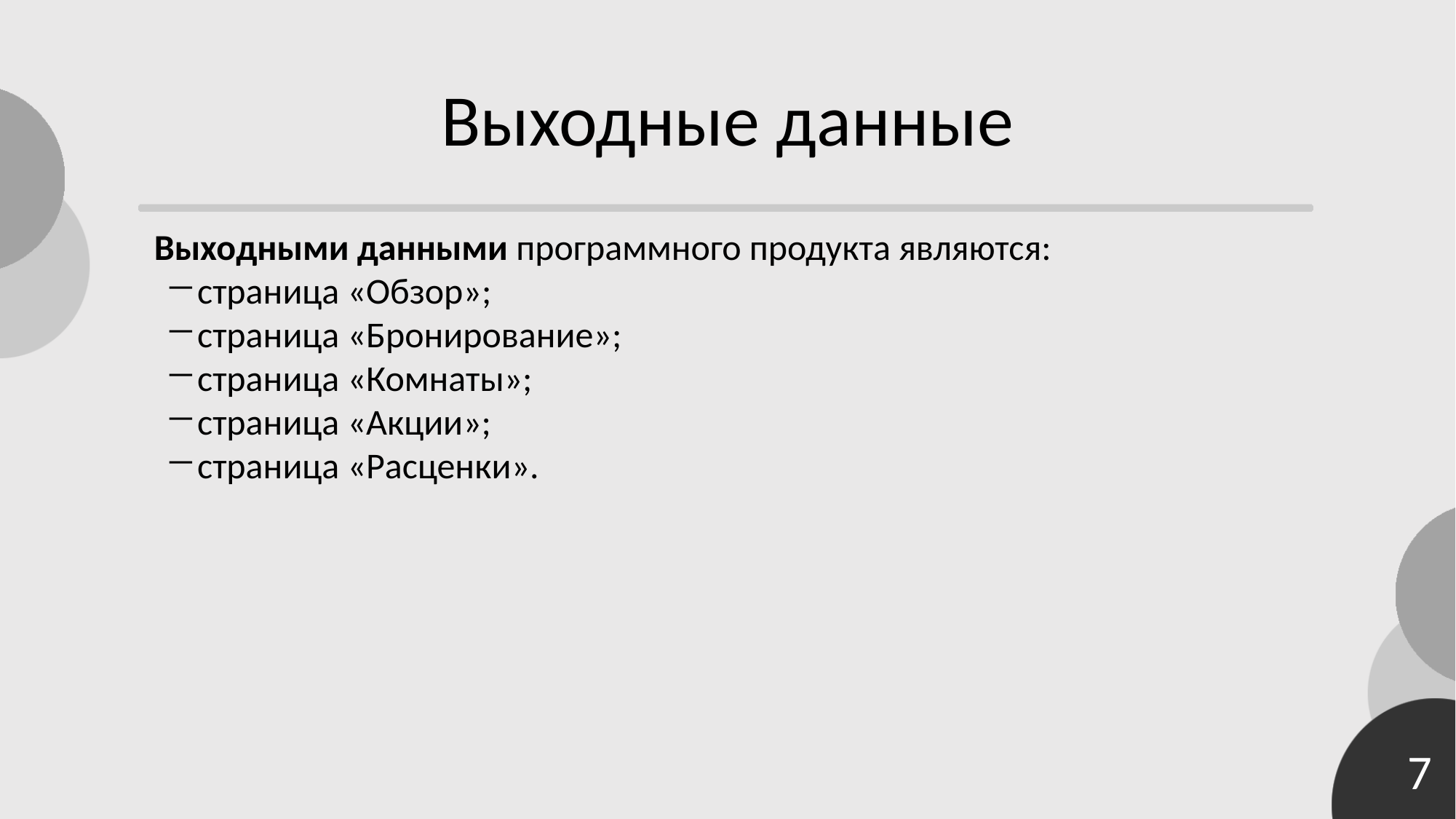

# Выходные данные
Выходными данными программного продукта являются:
страница «Обзор»;
страница «Бронирование»;
страница «Комнаты»;
страница «Акции»;
страница «Расценки».

7